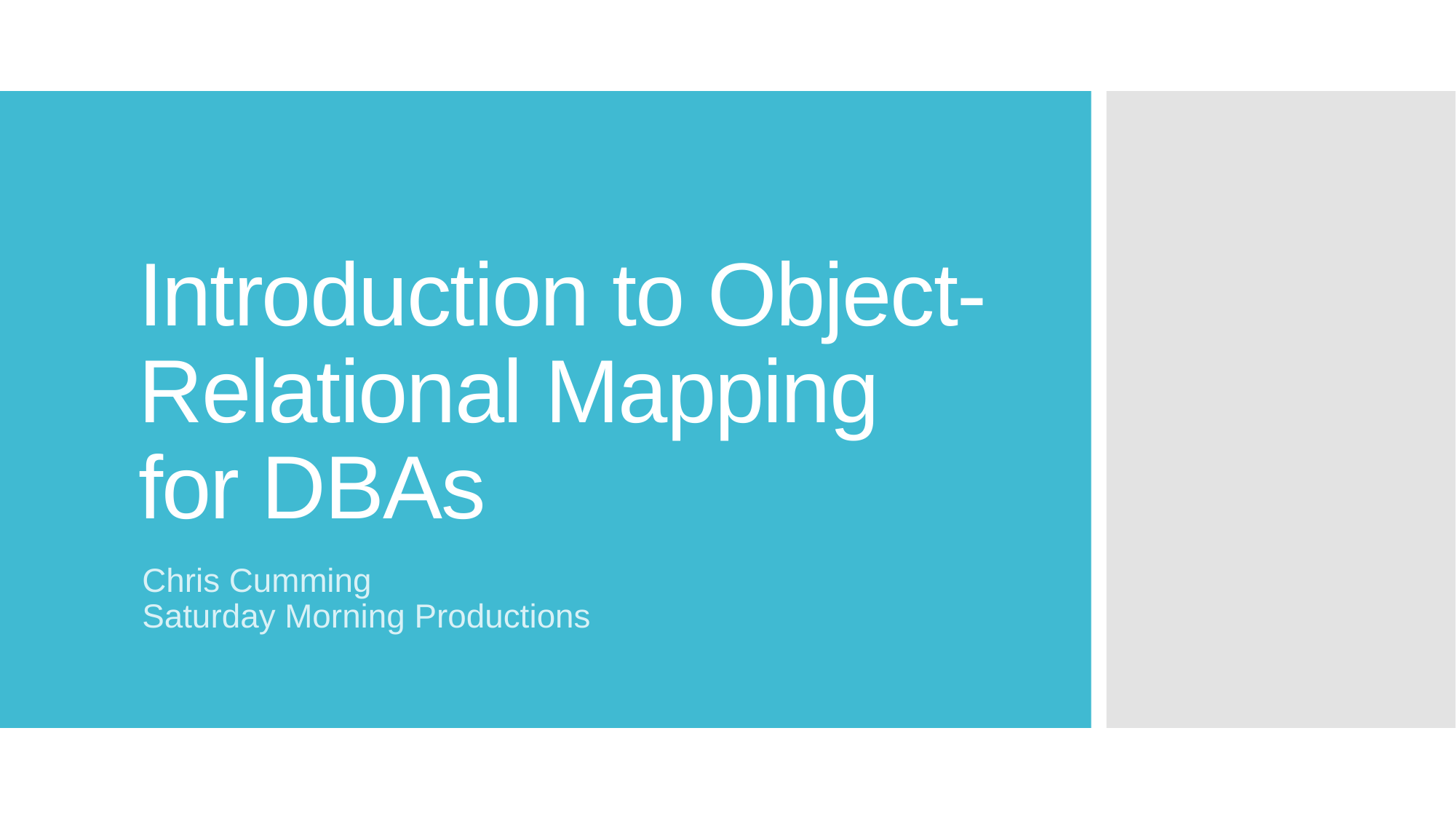

# Introduction to Object-Relational Mapping for DBAs
Chris Cumming
Saturday Morning Productions